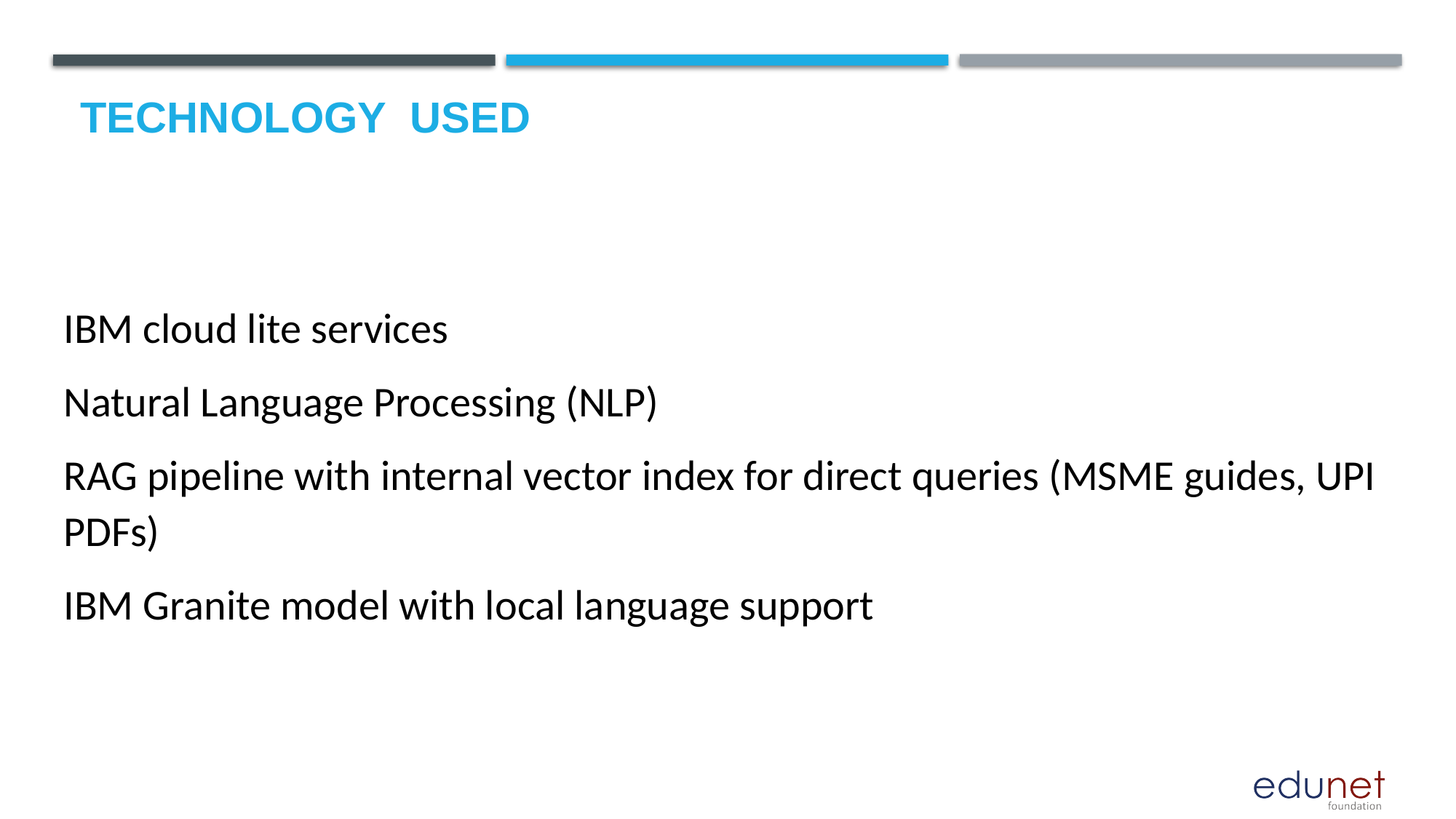

# Technology  used
IBM cloud lite services
Natural Language Processing (NLP)
RAG pipeline with internal vector index for direct queries (MSME guides, UPI PDFs)
IBM Granite model with local language support